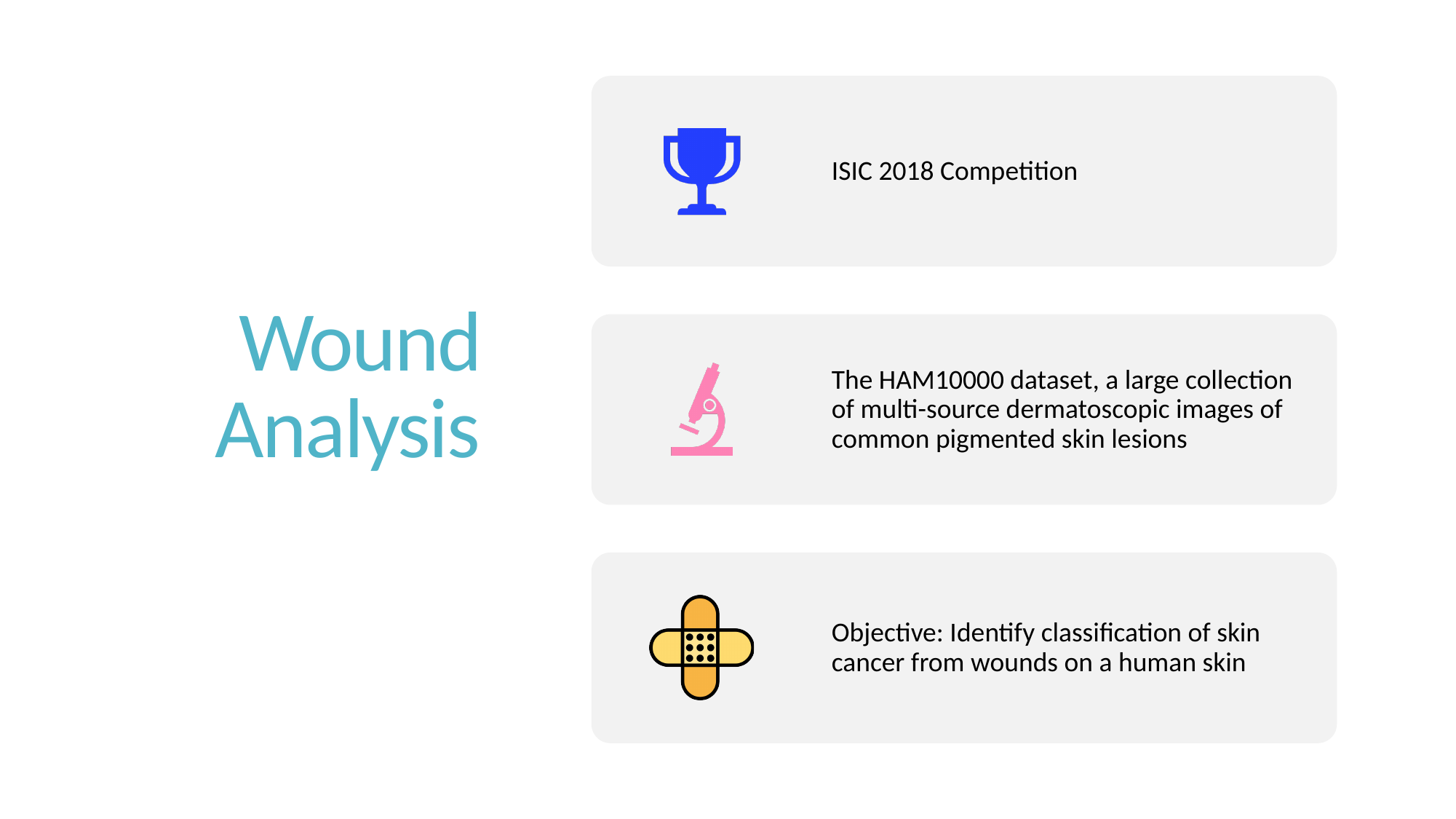

# Wound Analysis
ISIC 2018 Competition
The HAM10000 dataset, a large collection of multi-source dermatoscopic images of common pigmented skin lesions
Objective: Identify classification of skin cancer from wounds on a human skin